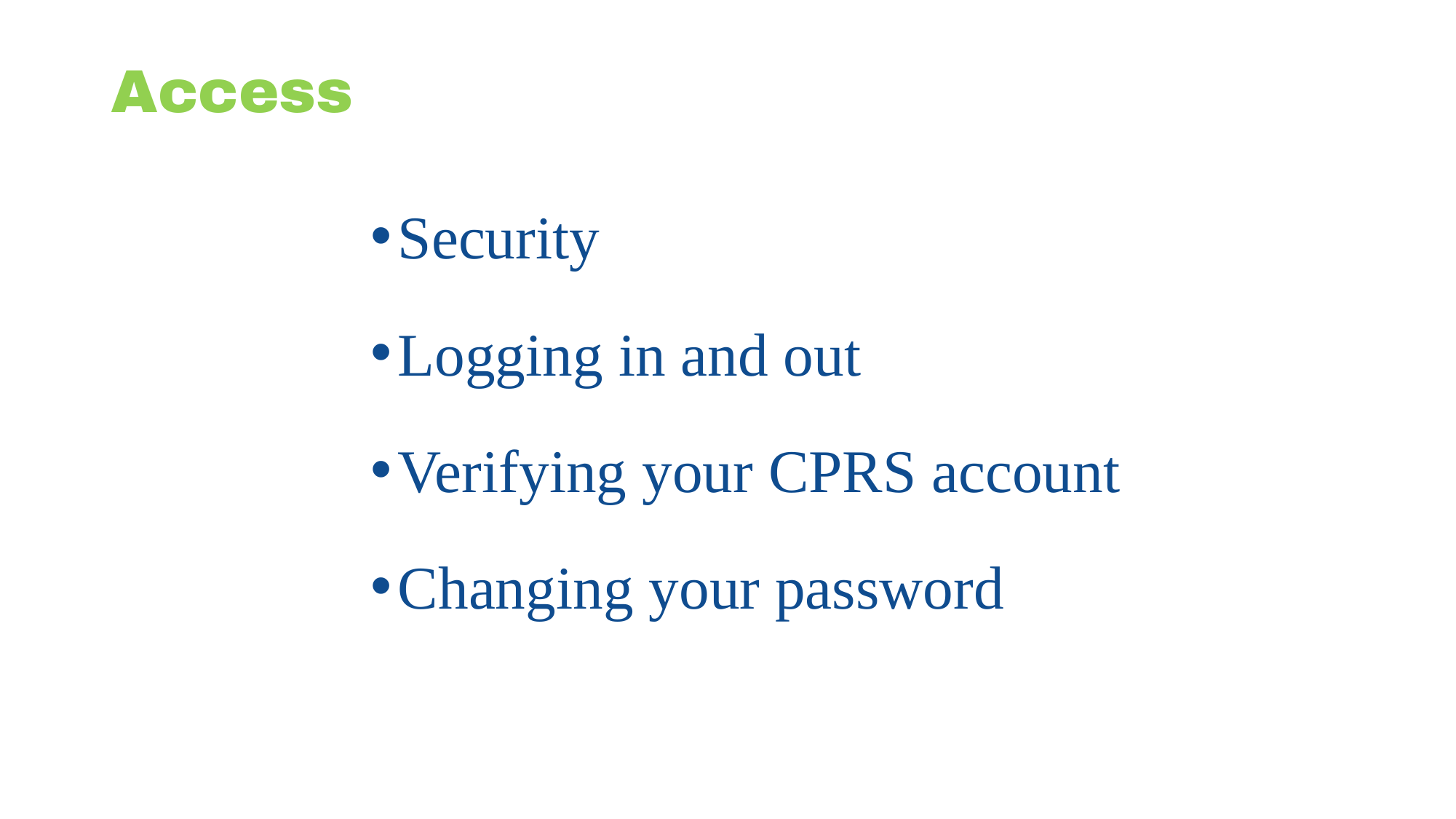

# Access
Security
Logging in and out
Verifying your CPRS account
Changing your password